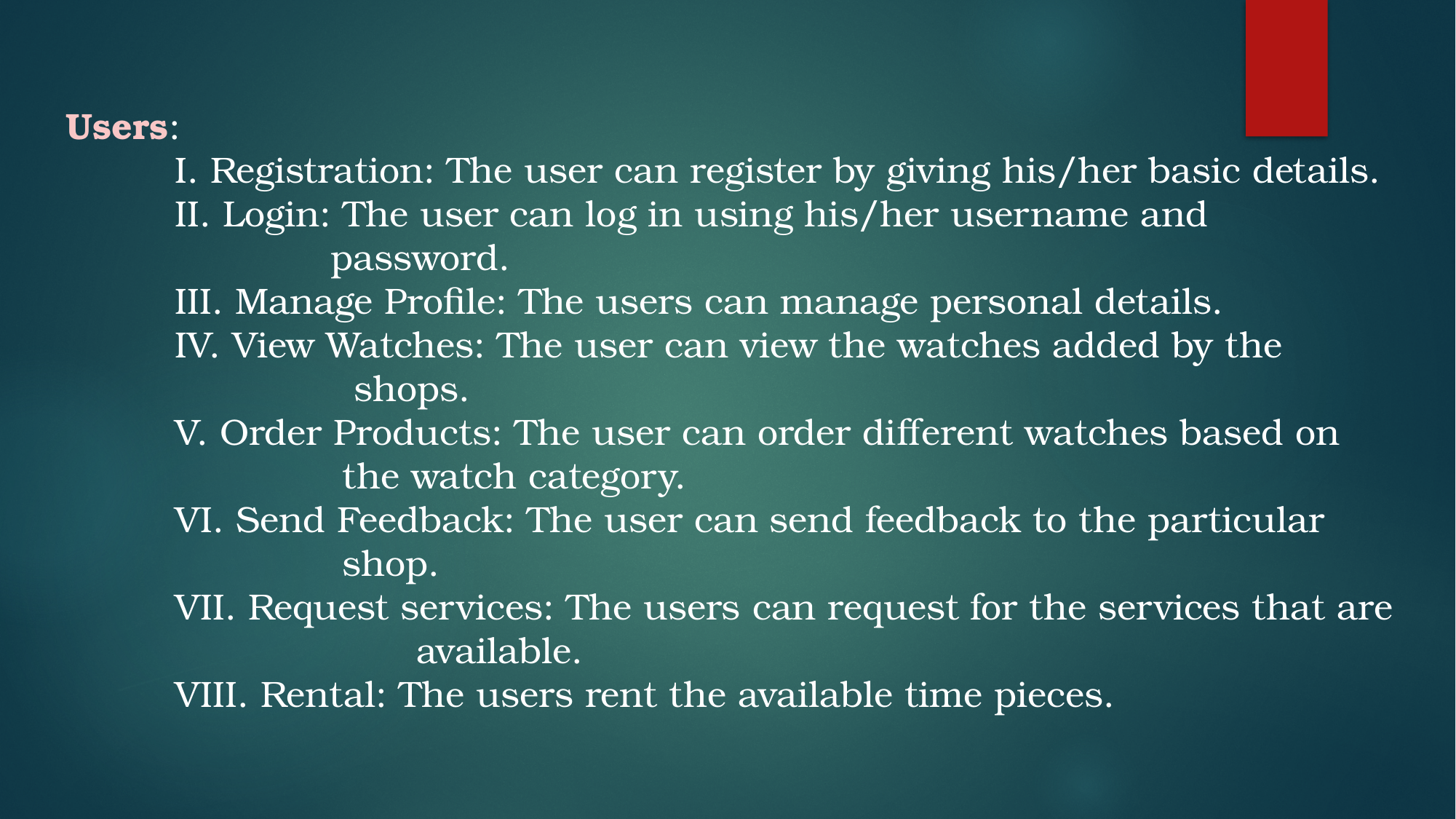

Users:
	I. Registration: The user can register by giving his/her basic details.
	II. Login: The user can log in using his/her username and 	 	      	    	    password.
	III. Manage Profile: The users can manage personal details.
	IV. View Watches: The user can view the watches added by the 		      	      shops.
	V. Order Products: The user can order different watches based on 	 	    	     the watch category.
	VI. Send Feedback: The user can send feedback to the particular 		     	     shop.
	VII. Request services: The users can request for the services that are 			  available.
	VIII. Rental: The users rent the available time pieces.